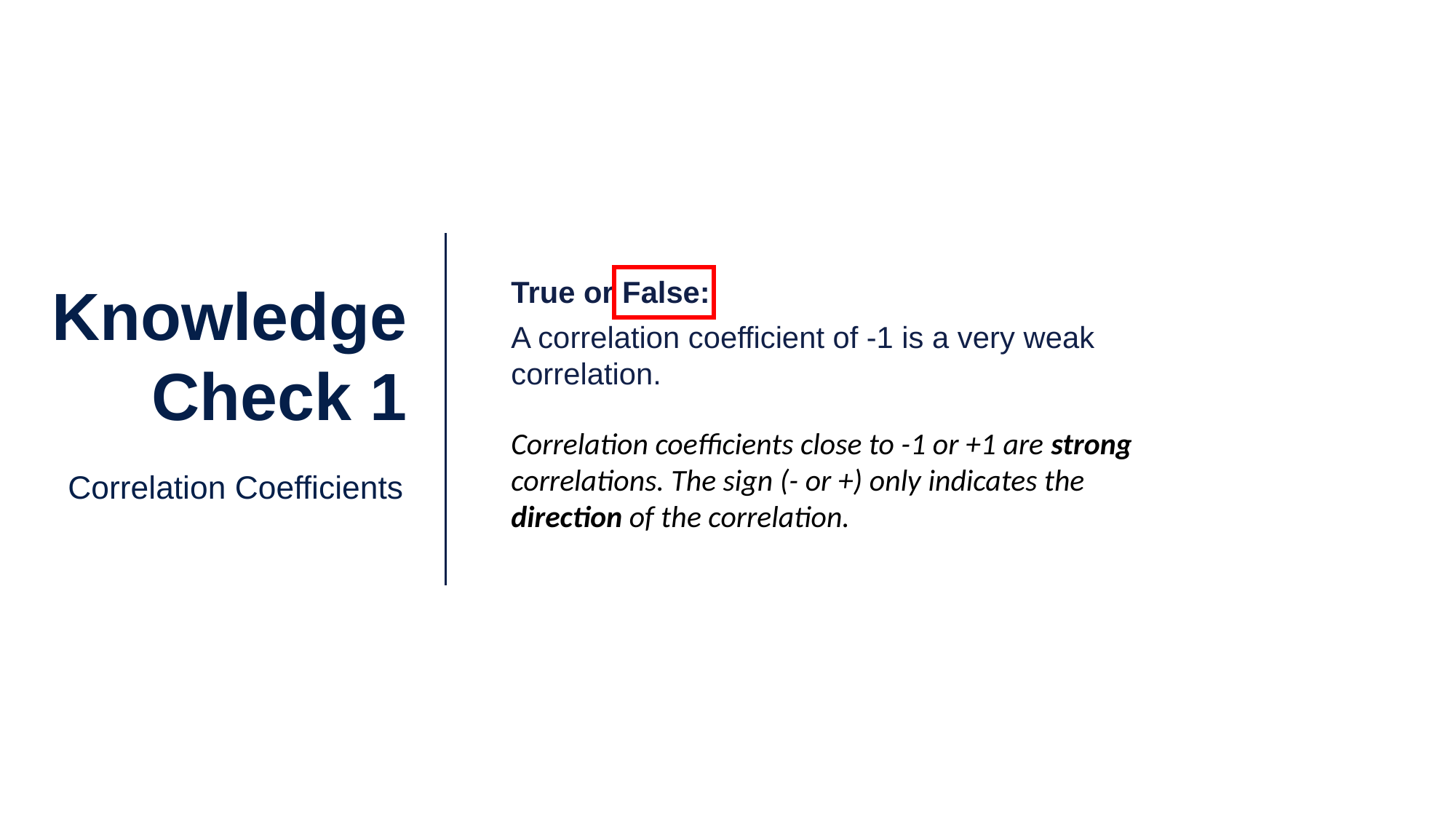

True or False:
A correlation coefficient of -1 is a very weak correlation.

Knowledge Check 1
Correlation Coefficients
Correlation coefficients close to -1 or +1 are strong correlations. The sign (- or +) only indicates the direction of the correlation.